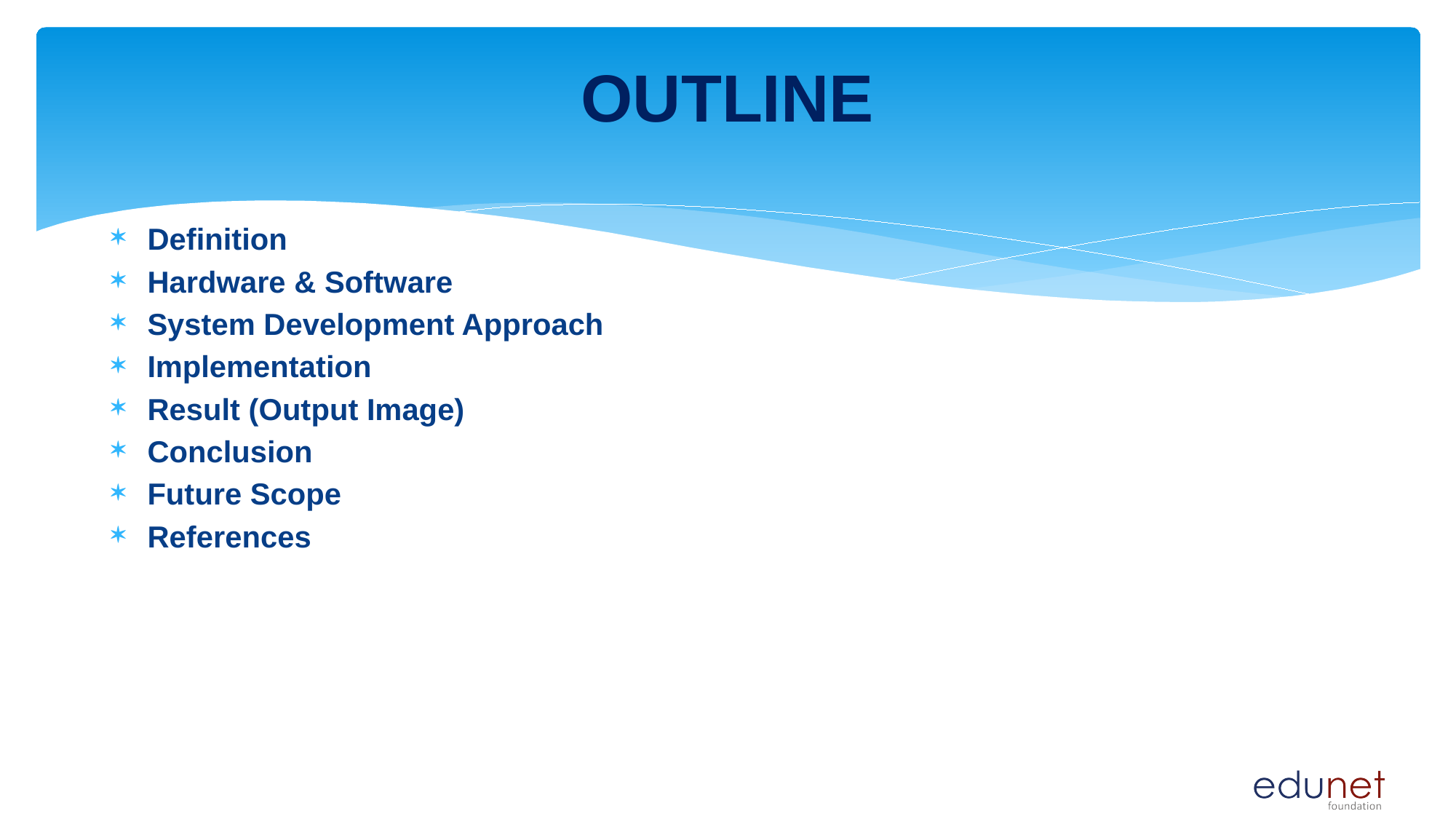

# OUTLINE

Definition
Hardware & Software
System Development Approach
Implementation
Result (Output Image)
Conclusion
Future Scope
References